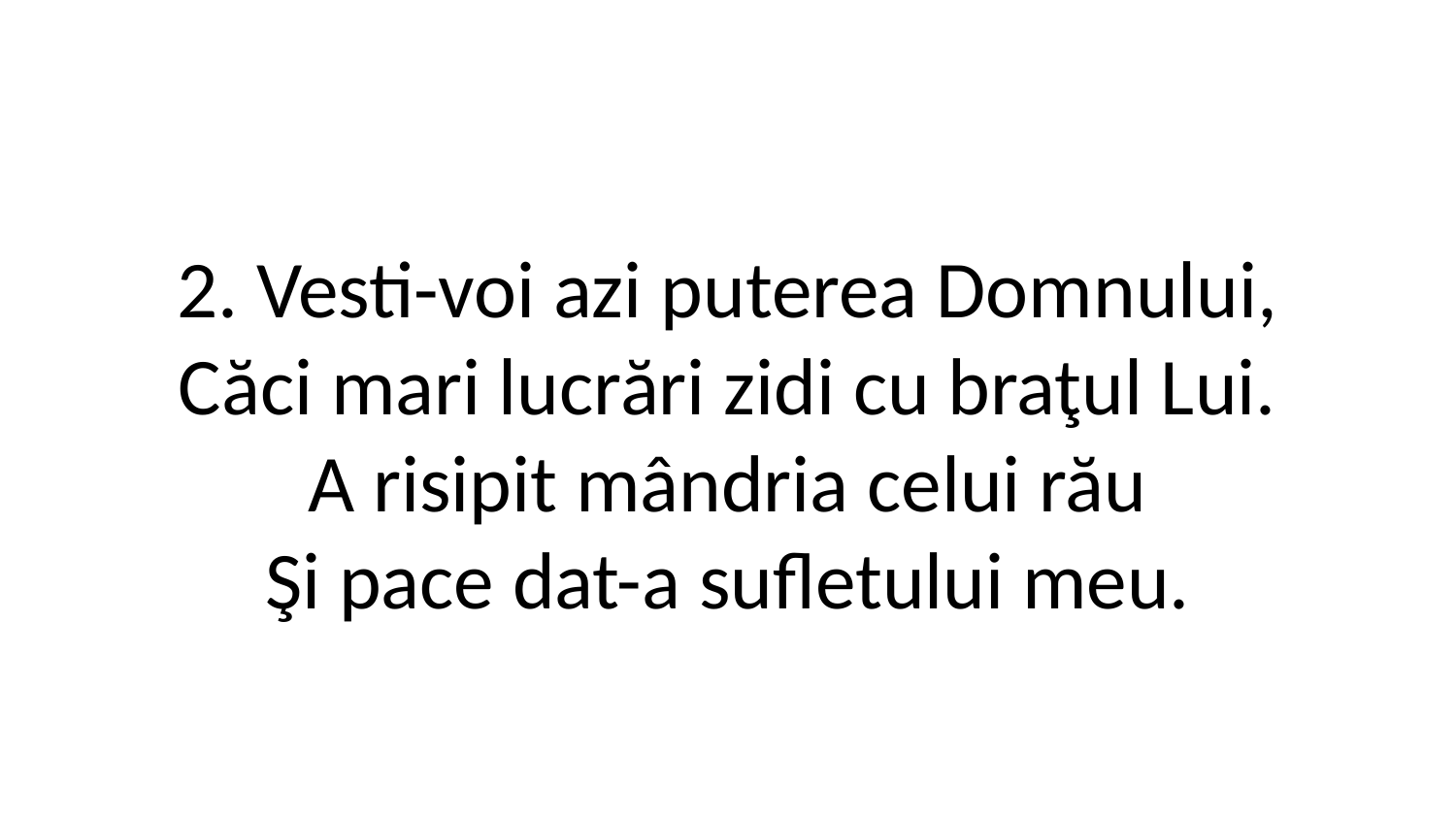

2. Vesti-voi azi puterea Domnului,
Căci mari lucrări zidi cu braţul Lui.
A risipit mândria celui rău
Şi pace dat-a sufletului meu.